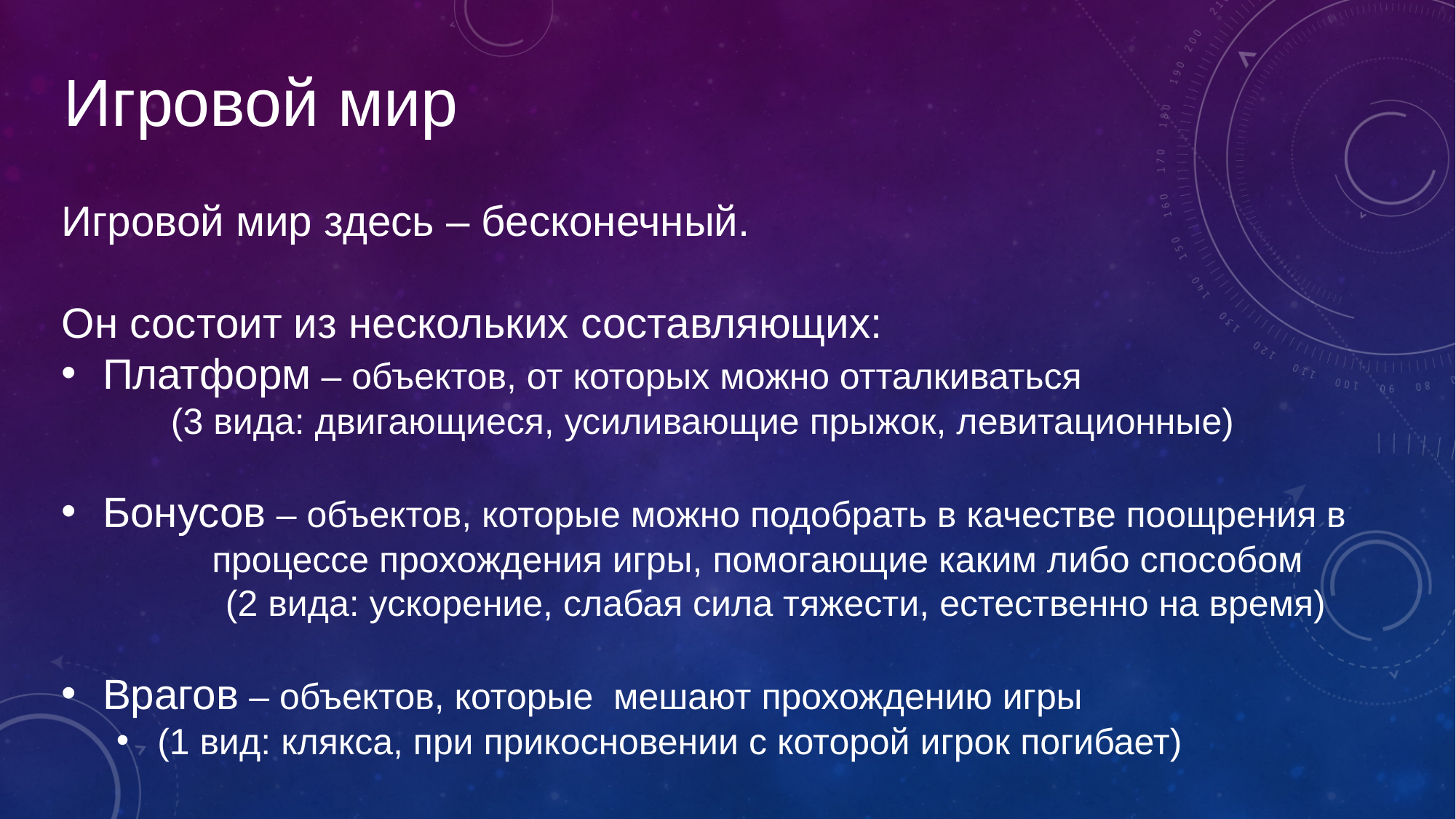

Игровой мир
Игровой мир здесь – бесконечный.

Он состоит из нескольких составляющих:
Платформ – объектов, от которых можно отталкиваться
	(3 вида: двигающиеся, усиливающие прыжок, левитационные)

Бонусов – объектов, которые можно подобрать в качестве поощрения в 	процессе прохождения игры, помогающие каким либо способом
	(2 вида: ускорение, слабая сила тяжести, естественно на время)

Врагов – объектов, которые  мешают прохождению игры
(1 вид: клякса, при прикосновении с которой игрок погибает)